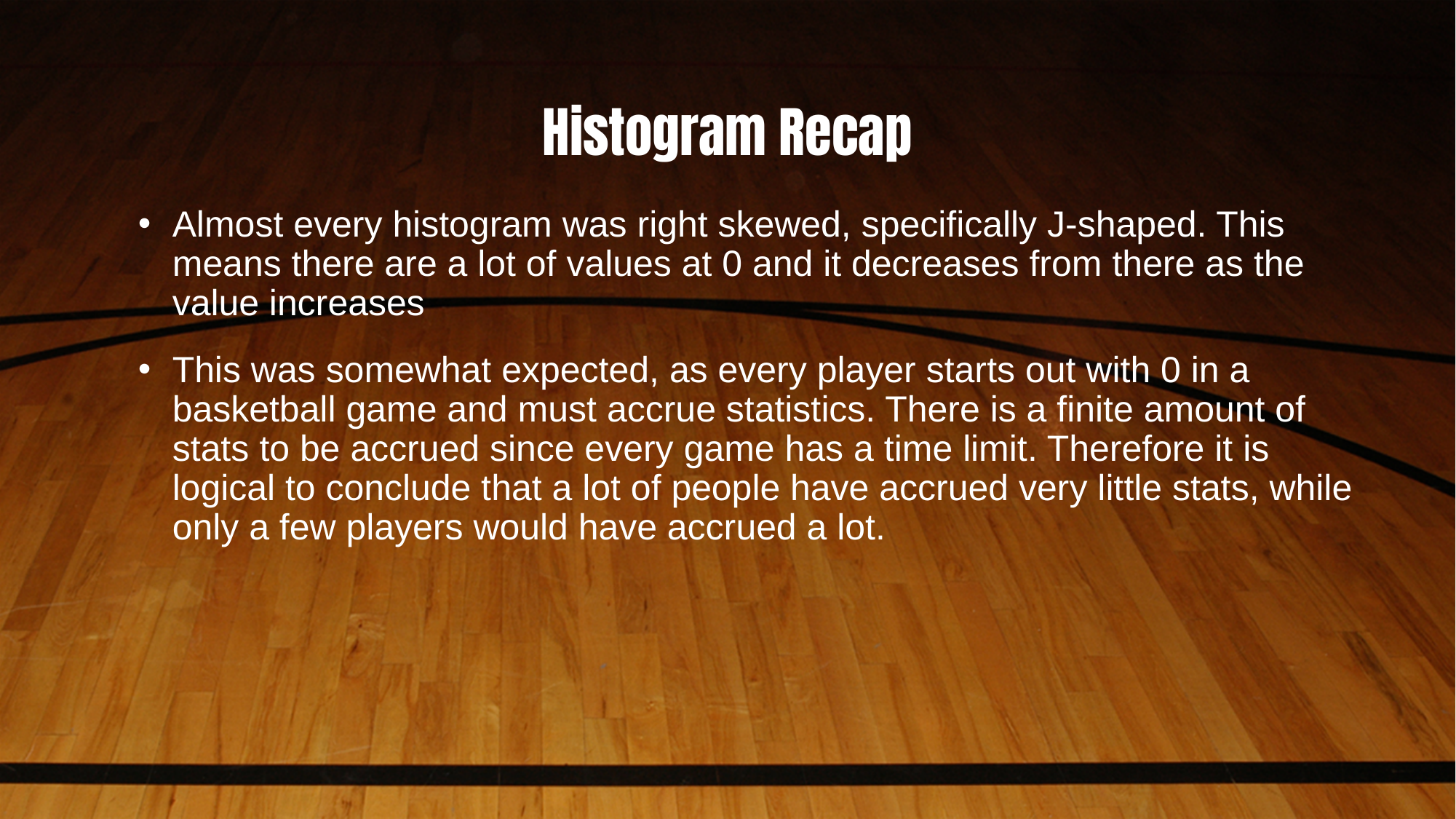

# Histogram Recap
Almost every histogram was right skewed, specifically J-shaped. This means there are a lot of values at 0 and it decreases from there as the value increases
This was somewhat expected, as every player starts out with 0 in a basketball game and must accrue statistics. There is a finite amount of stats to be accrued since every game has a time limit. Therefore it is logical to conclude that a lot of people have accrued very little stats, while only a few players would have accrued a lot.